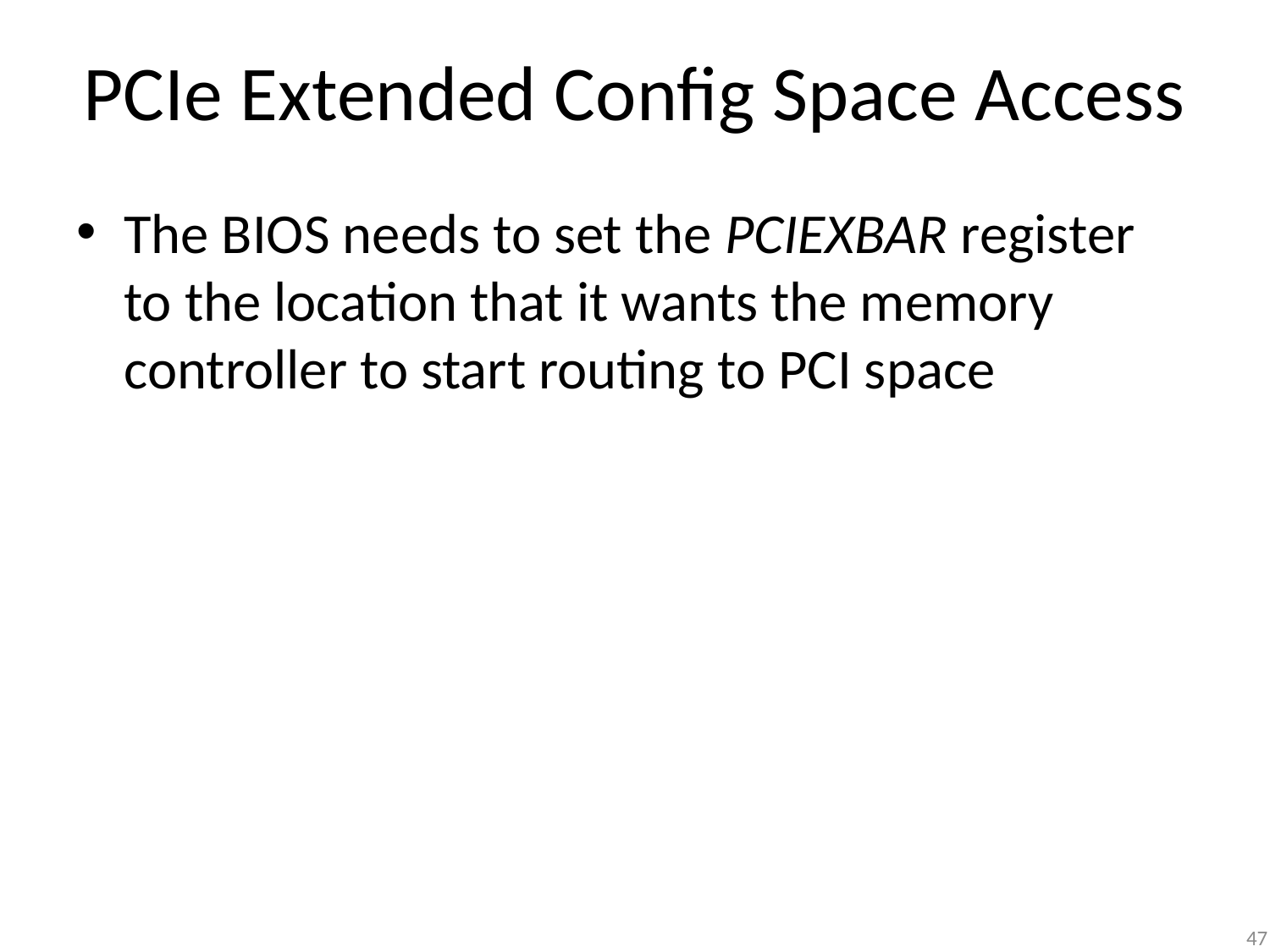

# PCIe Extended Config Space Access
The BIOS needs to set the PCIEXBAR register to the location that it wants the memory controller to start routing to PCI space
47